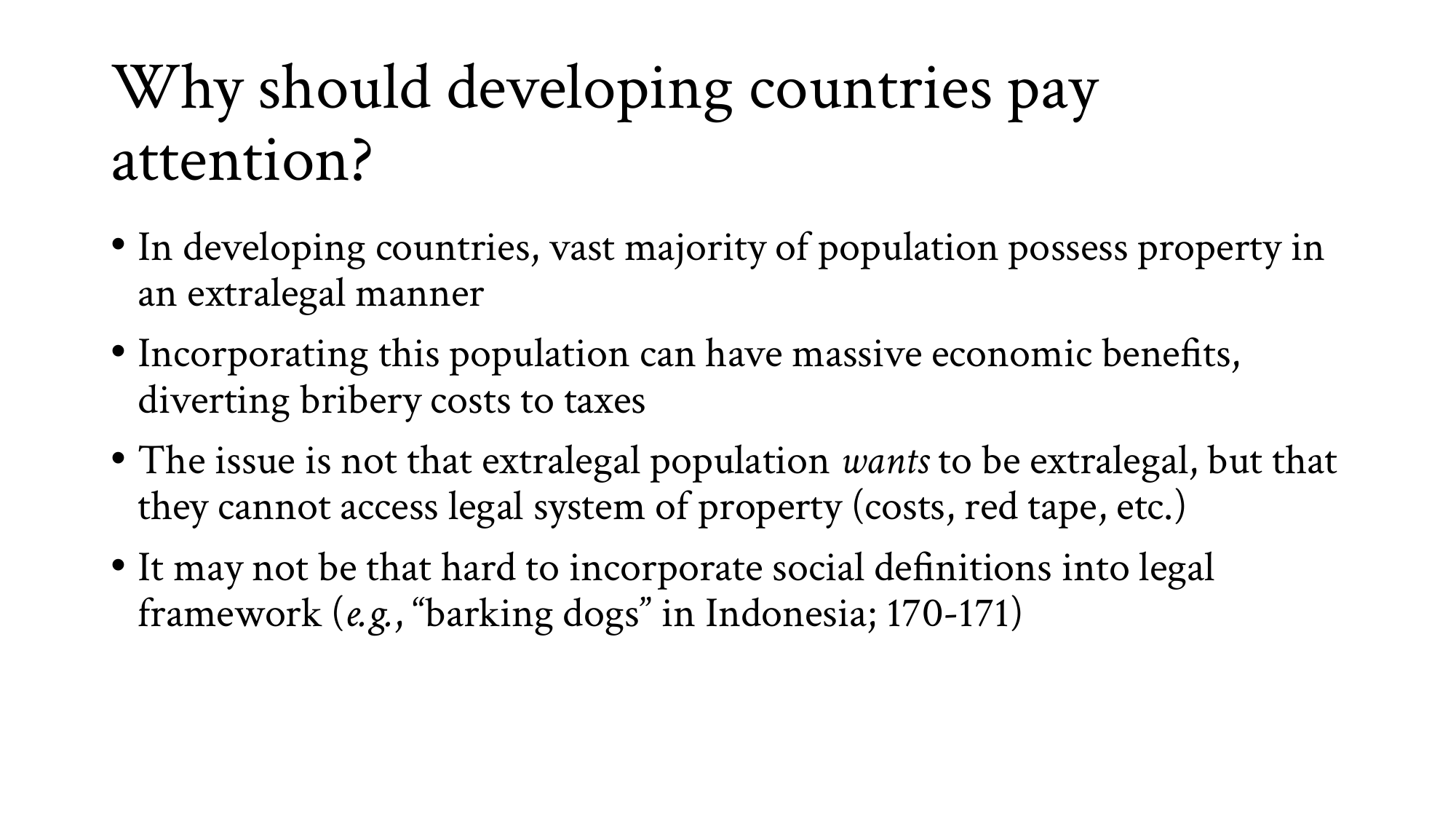

# Why should developing countries pay attention?
In developing countries, vast majority of population possess property in an extralegal manner
Incorporating this population can have massive economic benefits, diverting bribery costs to taxes
The issue is not that extralegal population wants to be extralegal, but that they cannot access legal system of property (costs, red tape, etc.)
It may not be that hard to incorporate social definitions into legal framework (e.g., “barking dogs” in Indonesia; 170-171)